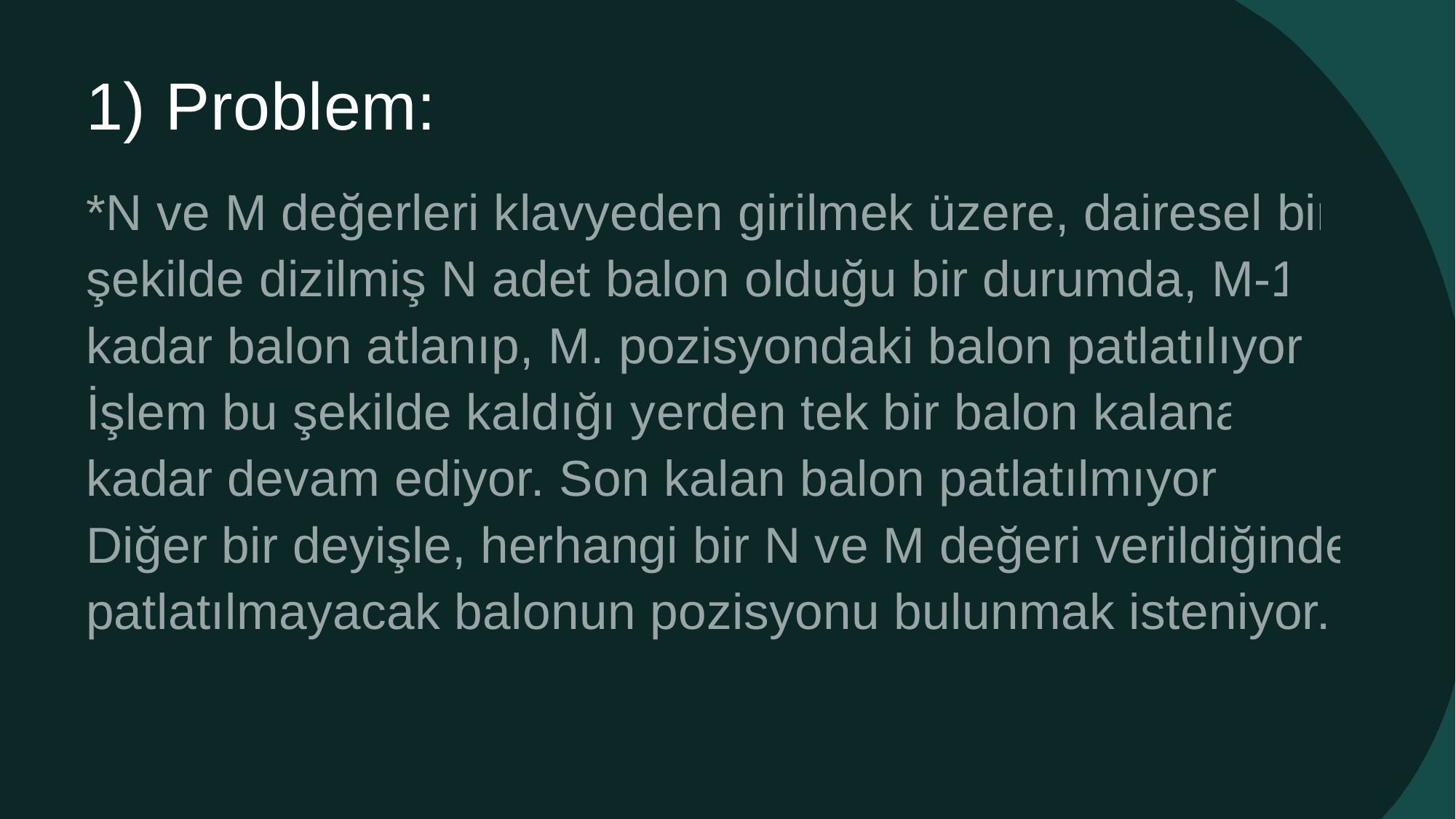

# 1) Problem:
*N ve M değerleri klavyeden girilmek üzere, dairesel bir şekilde dizilmiş N adet balon olduğu bir durumda, M-1 kadar balon atlanıp, M. pozisyondaki balon patlatılıyor. İşlem bu şekilde kaldığı yerden tek bir balon kalana kadar devam ediyor. Son kalan balon patlatılmıyor. Diğer bir deyişle, herhangi bir N ve M değeri verildiğinde patlatılmayacak balonun pozisyonu bulunmak isteniyor.